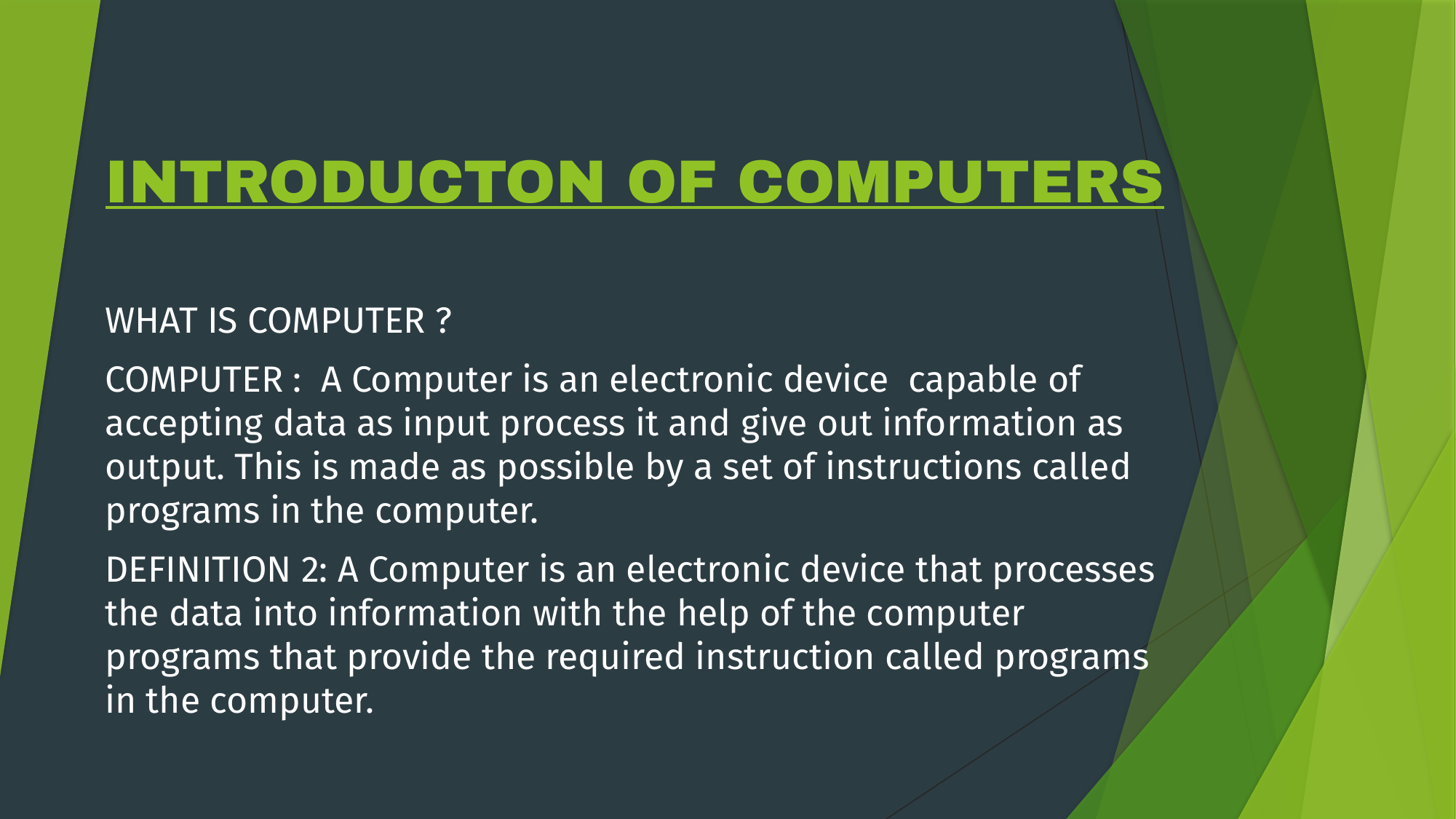

# INTRODUCTON OF COMPUTERS
WHAT IS COMPUTER ?
COMPUTER :  A Computer is an electronic device  capable of accepting data as input process it and give out information as output. This is made as possible by a set of instructions called programs in the computer.
DEFINITION 2: A Computer is an electronic device that processes the data into information with the help of the computer programs that provide the required instruction called programs in the computer.